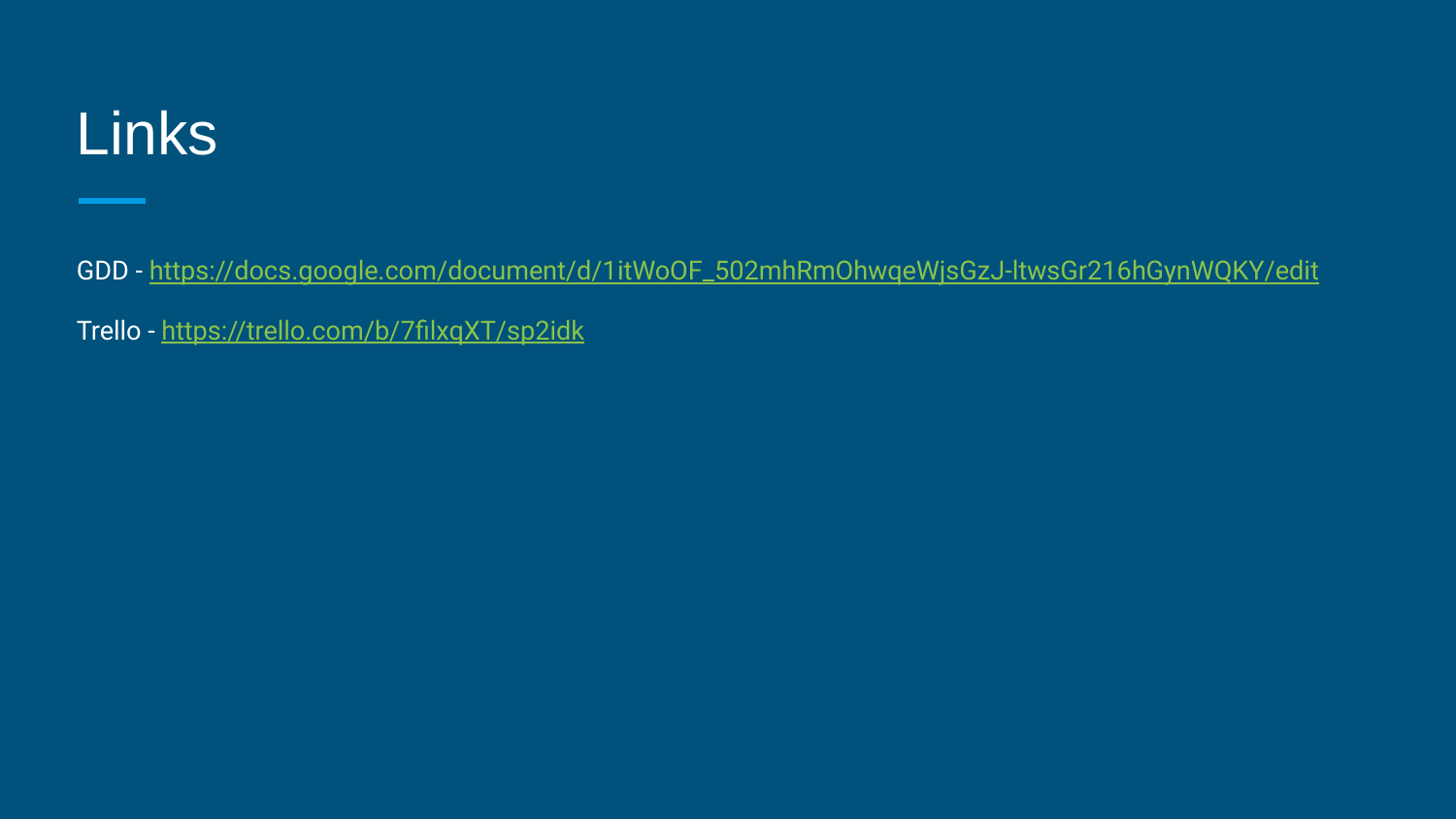

# Links
GDD - https://docs.google.com/document/d/1itWoOF_502mhRmOhwqeWjsGzJ-ltwsGr216hGynWQKY/edit
Trello - https://trello.com/b/7filxqXT/sp2idk